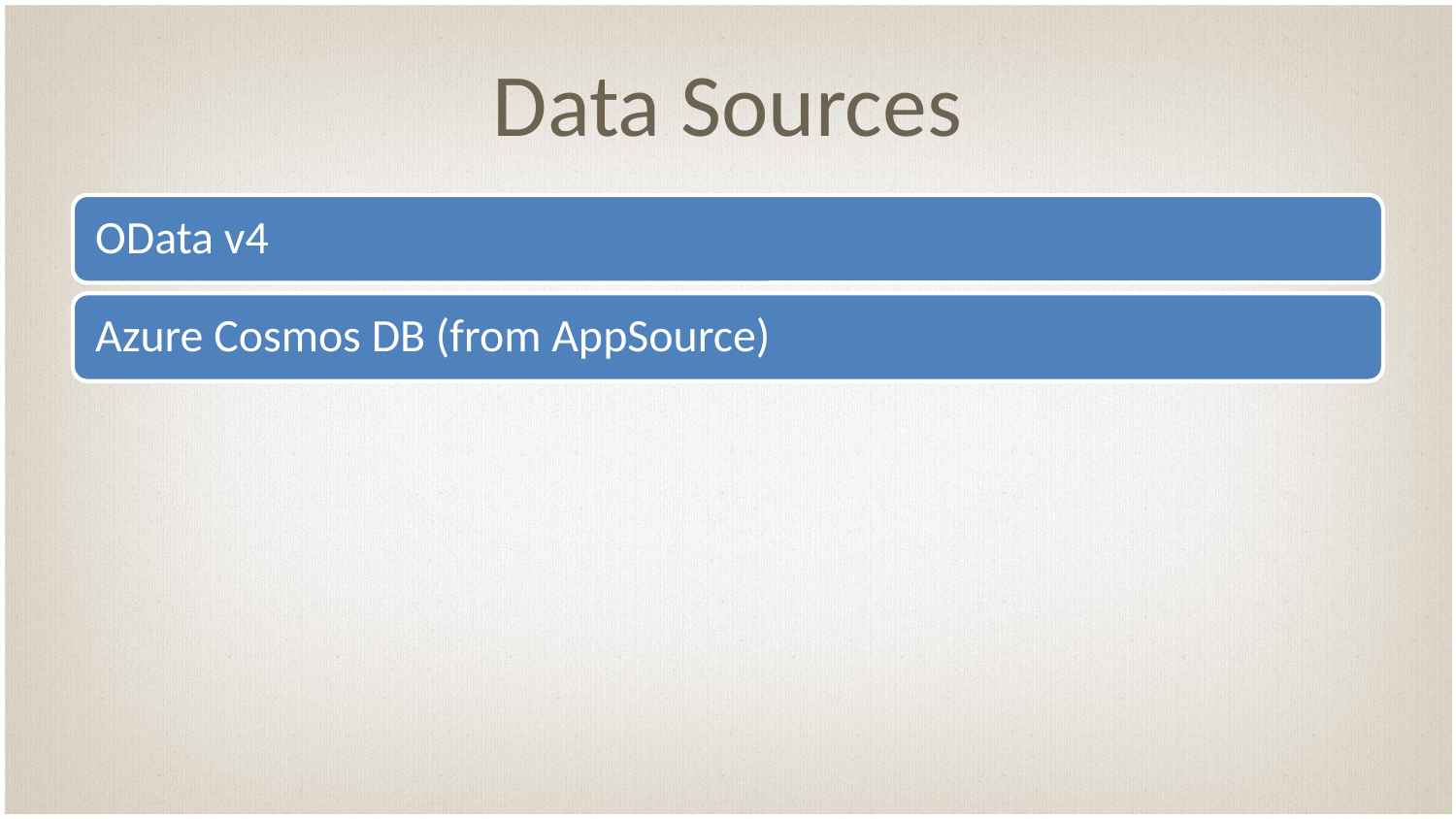

# Data Sources
OData v4
Azure Cosmos DB (from AppSource)